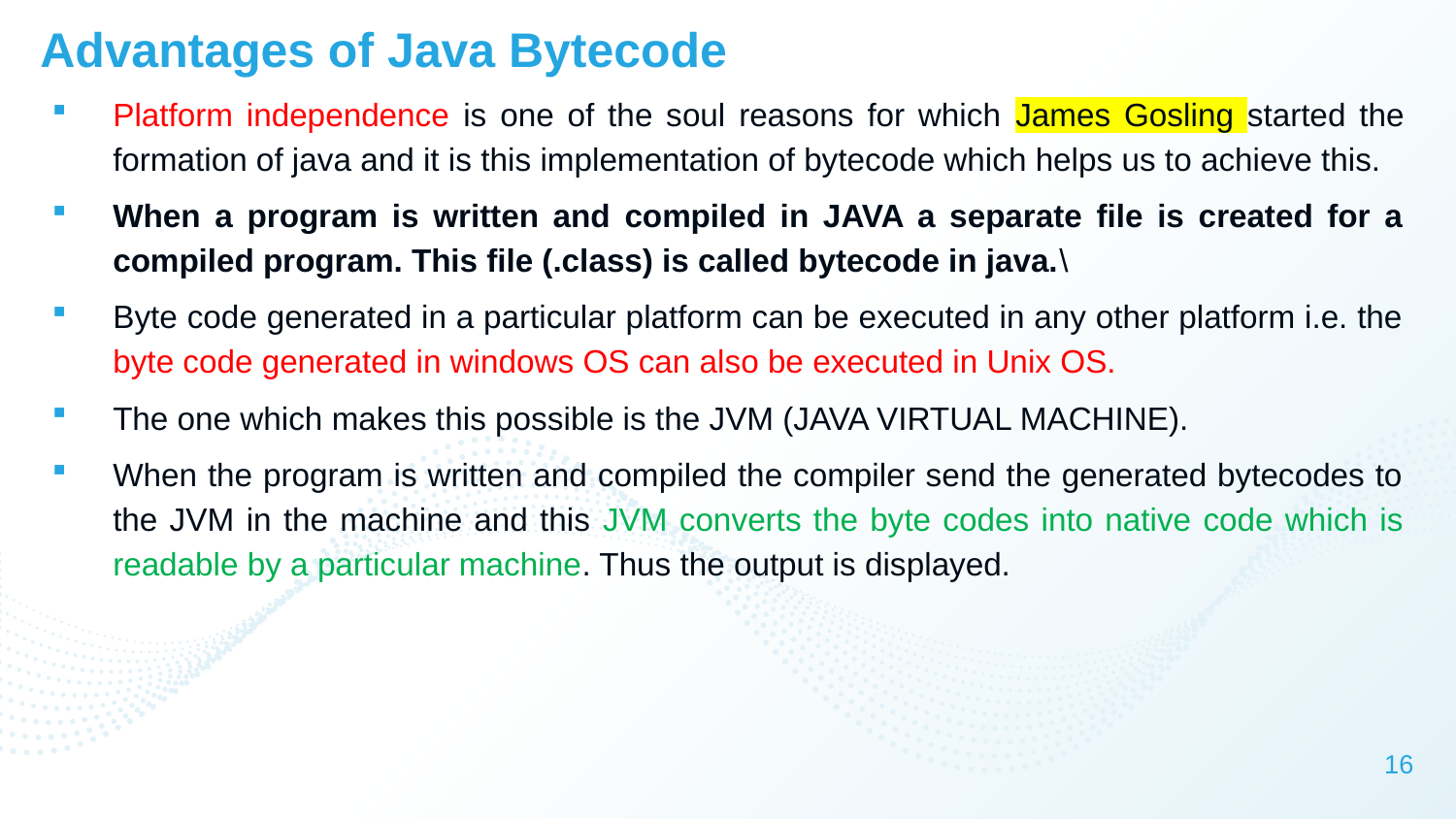

# Advantages of Java Bytecode
Platform independence is one of the soul reasons for which James Gosling started the formation of java and it is this implementation of bytecode which helps us to achieve this.
When a program is written and compiled in JAVA a separate file is created for a compiled program. This file (.class) is called bytecode in java.\
Byte code generated in a particular platform can be executed in any other platform i.e. the byte code generated in windows OS can also be executed in Unix OS.
The one which makes this possible is the JVM (JAVA VIRTUAL MACHINE).
When the program is written and compiled the compiler send the generated bytecodes to the JVM in the machine and this JVM converts the byte codes into native code which is readable by a particular machine. Thus the output is displayed.

16